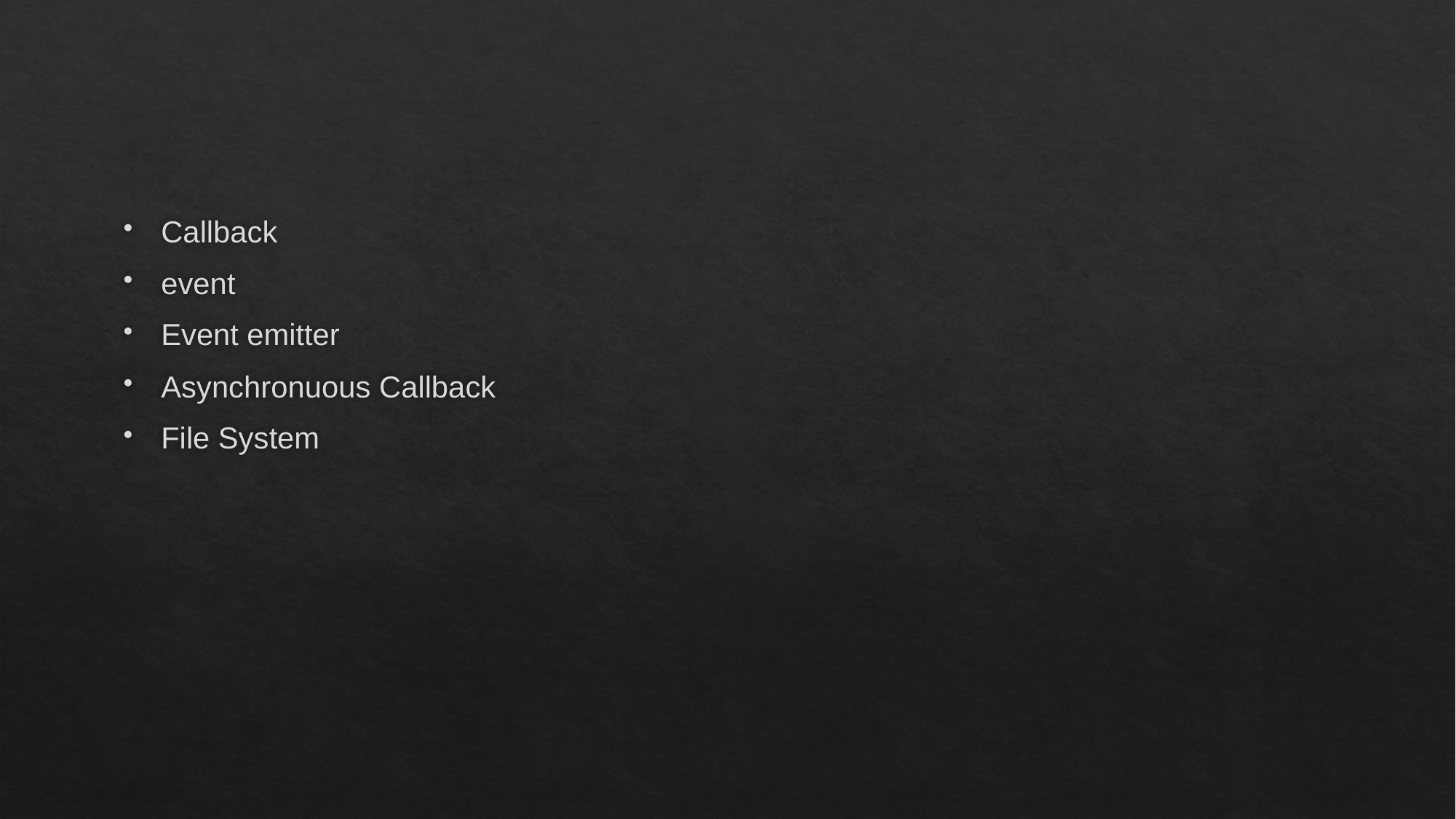

#
Callback
event
Event emitter
Asynchronuous Callback
File System